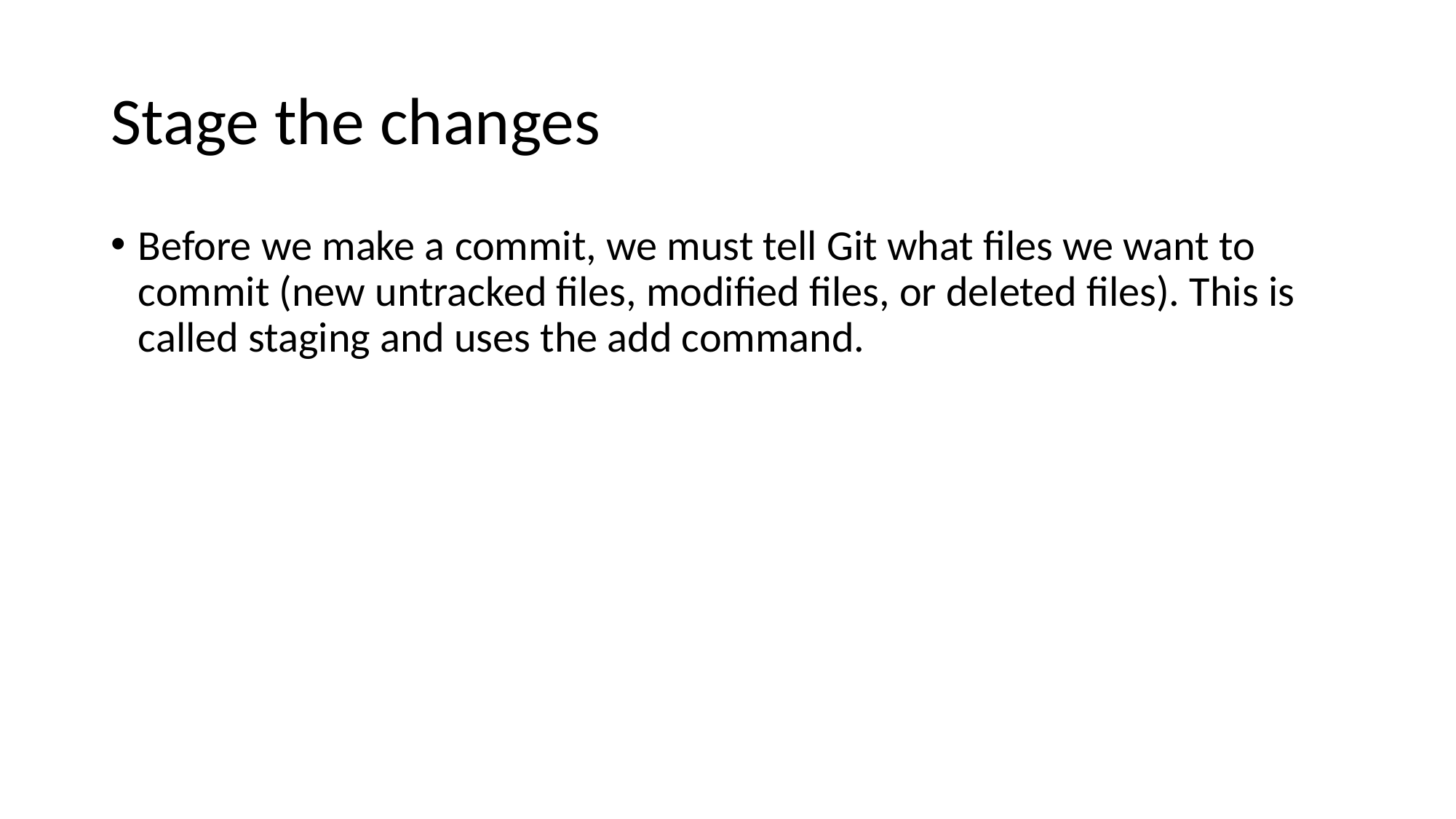

# Stage the changes
Before we make a commit, we must tell Git what files we want to commit (new untracked files, modified files, or deleted files). This is called staging and uses the add command.